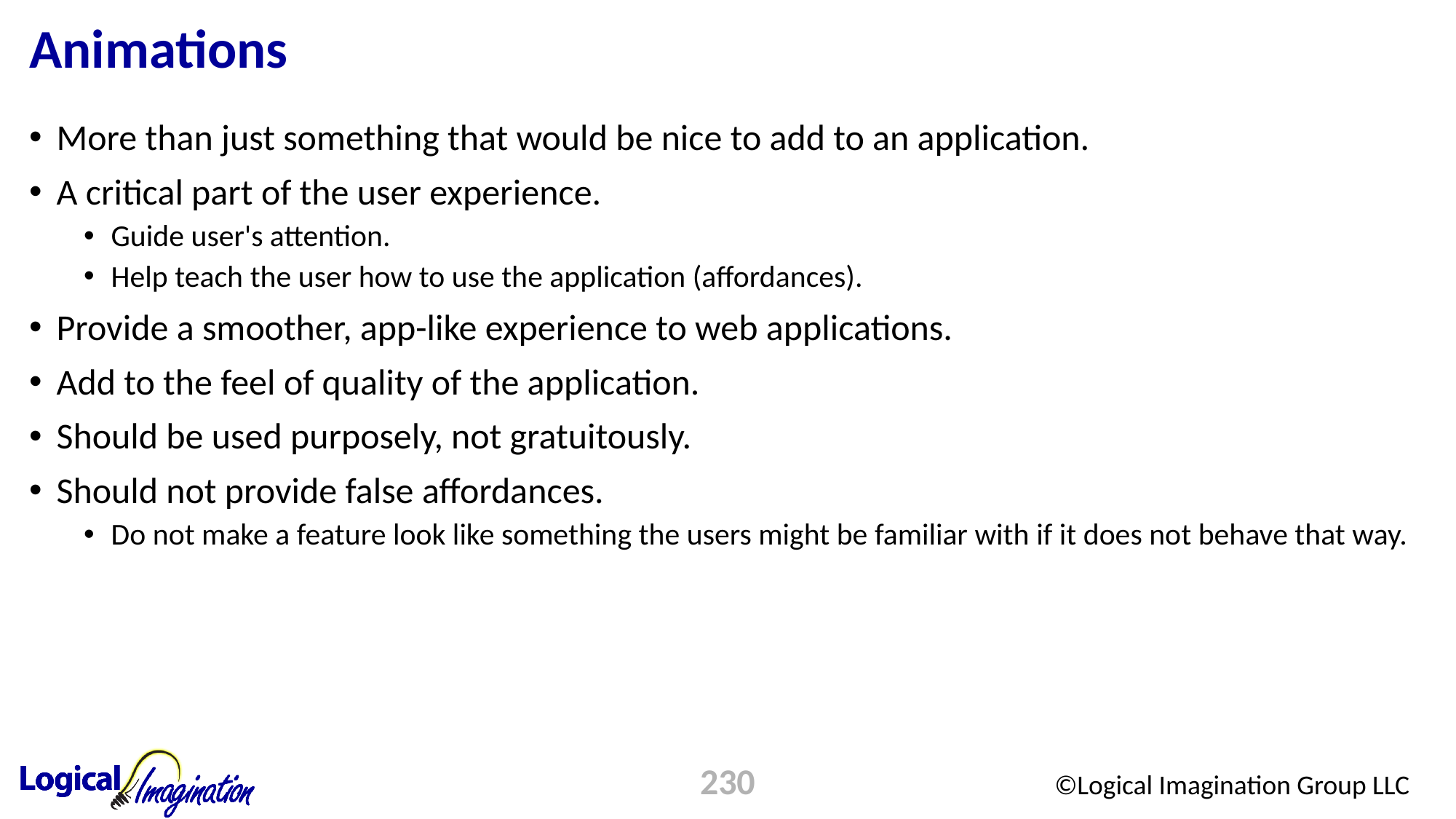

# Animations
More than just something that would be nice to add to an application.
A critical part of the user experience.
Guide user's attention.
Help teach the user how to use the application (affordances).
Provide a smoother, app-like experience to web applications.
Add to the feel of quality of the application.
Should be used purposely, not gratuitously.
Should not provide false affordances.
Do not make a feature look like something the users might be familiar with if it does not behave that way.

230